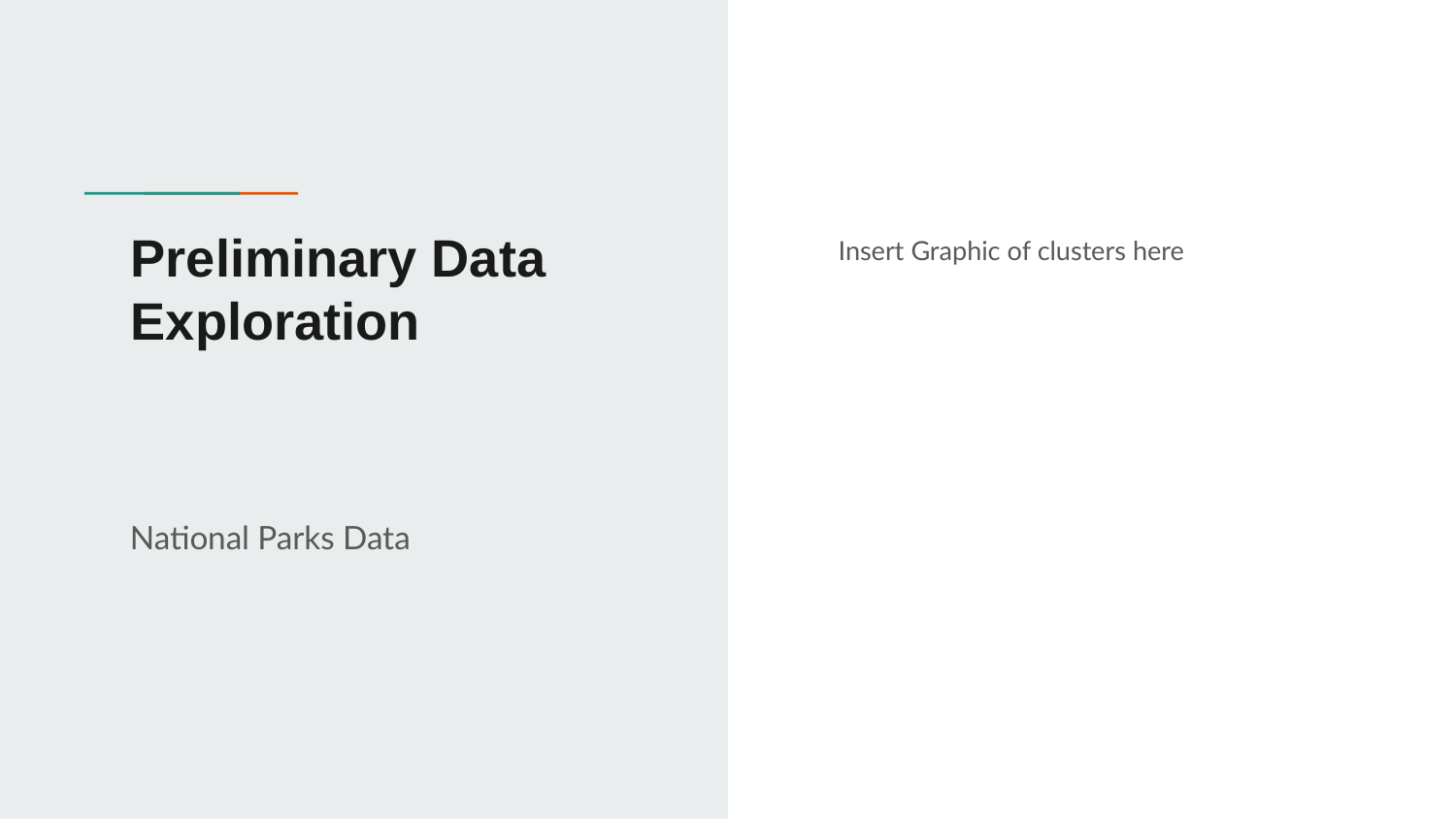

# Preliminary Data Exploration
Insert Graphic of clusters here
National Parks Data